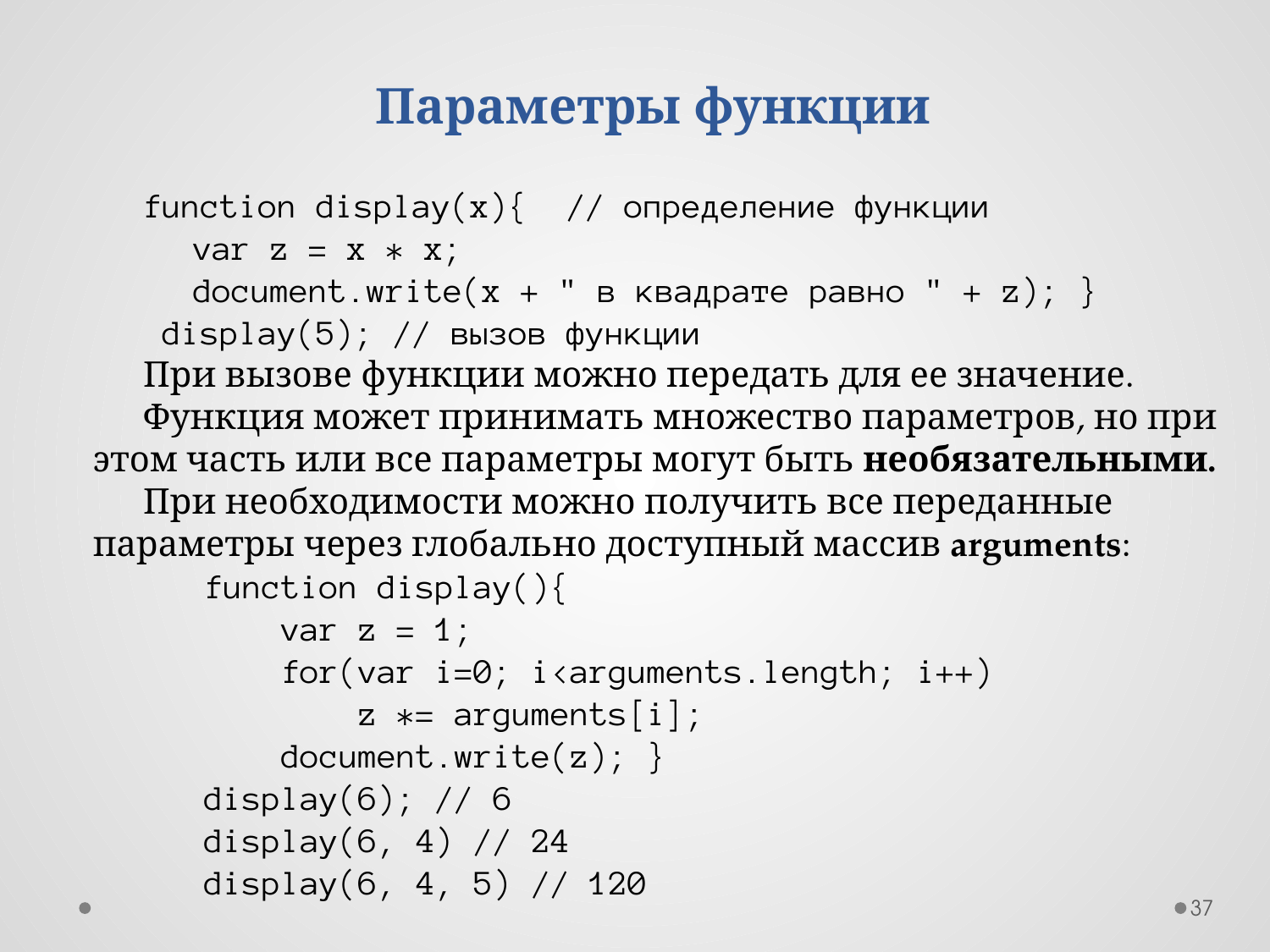

Параметры функции
function display(x){  // определение функции
	var z = x * x;
	document.write(x + " в квадрате равно " + z); }
 display(5); // вызов функции
При вызове функции можно передать для ее значение.
Функция может принимать множество параметров, но при этом часть или все параметры могут быть необязательными.
При необходимости можно получить все переданные параметры через глобально доступный массив arguments:
function display(){
    var z = 1;
    for(var i=0; i<arguments.length; i++)
        z *= arguments[i];
    document.write(z); }
display(6); // 6
display(6, 4) // 24
display(6, 4, 5) // 120
37